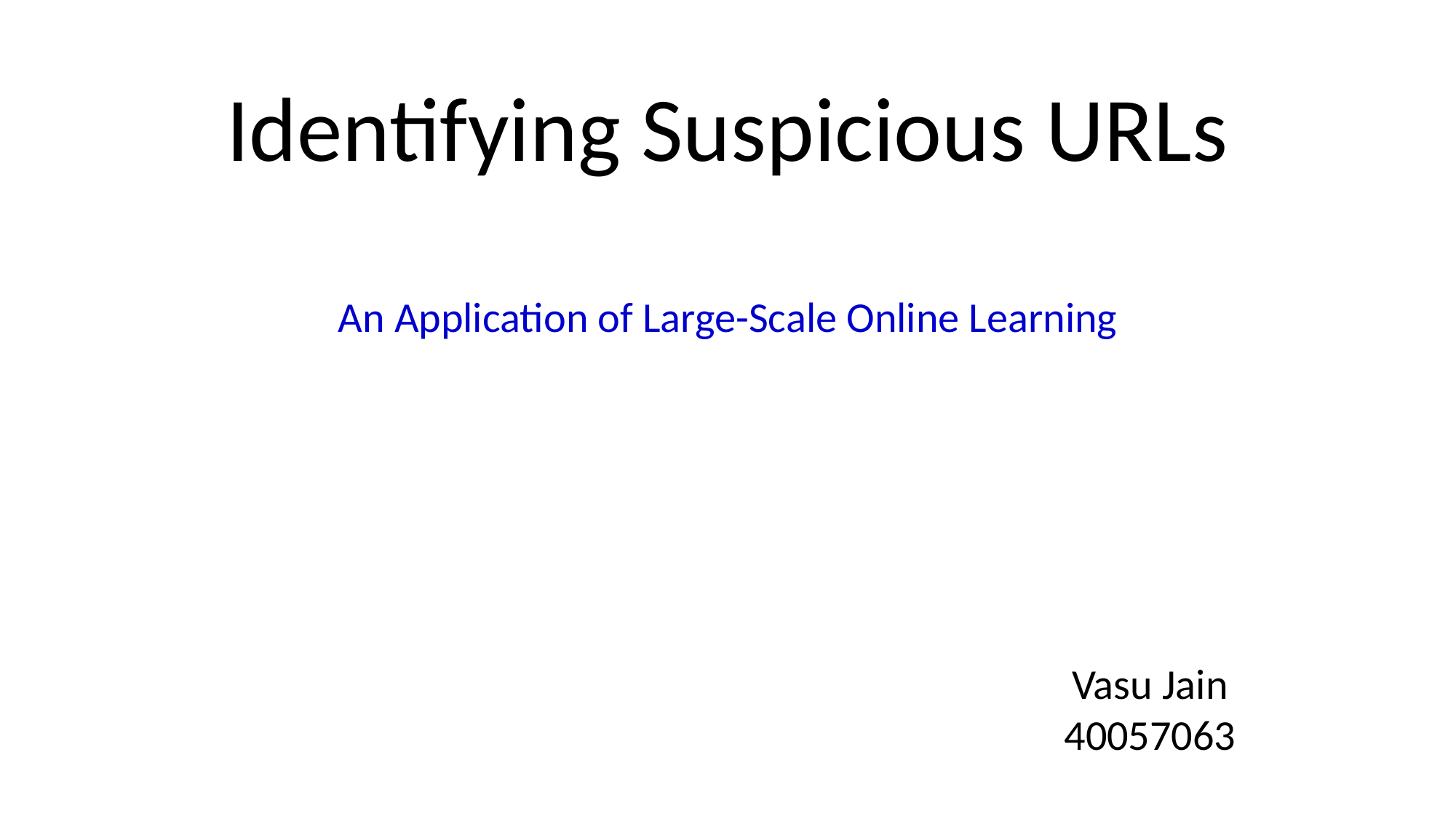

# Identifying Suspicious URLs
An Application of Large-Scale Online Learning
Vasu Jain
40057063